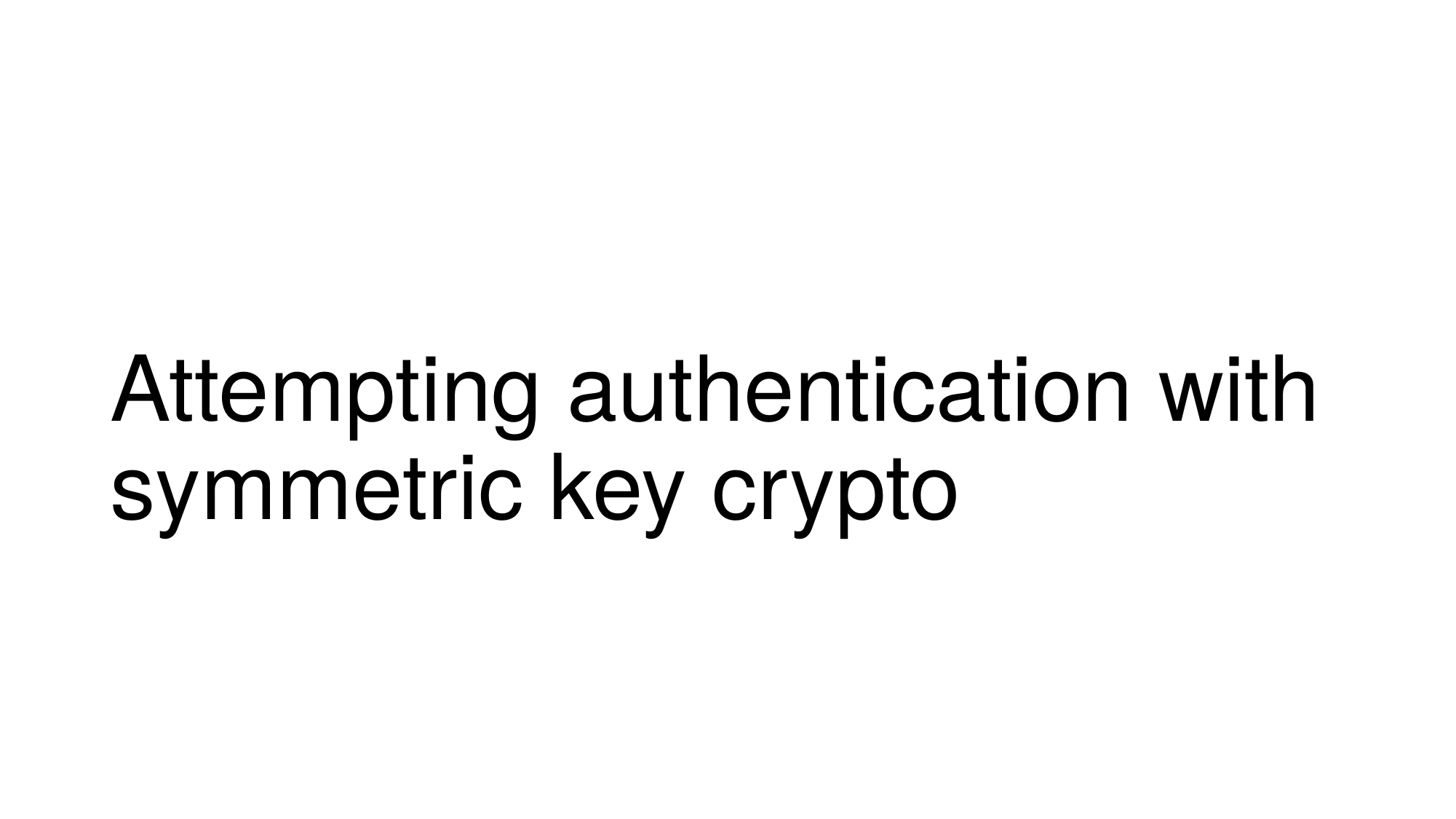

# Attempting authentication with symmetric key crypto